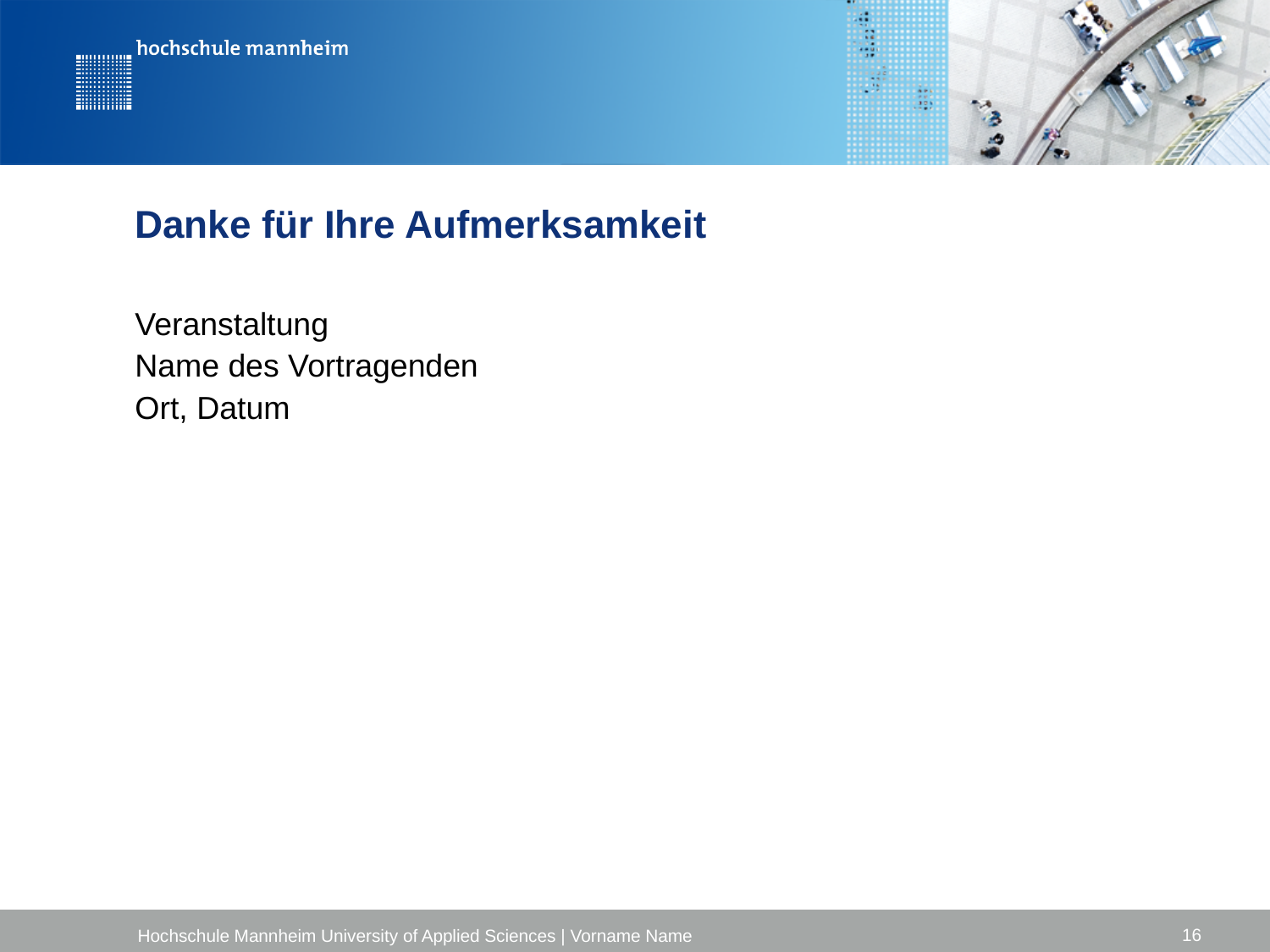

Danke für Ihre Aufmerksamkeit
Veranstaltung
Name des Vortragenden
Ort, Datum
16
Hochschule Mannheim University of Applied Sciences | Vorname Name